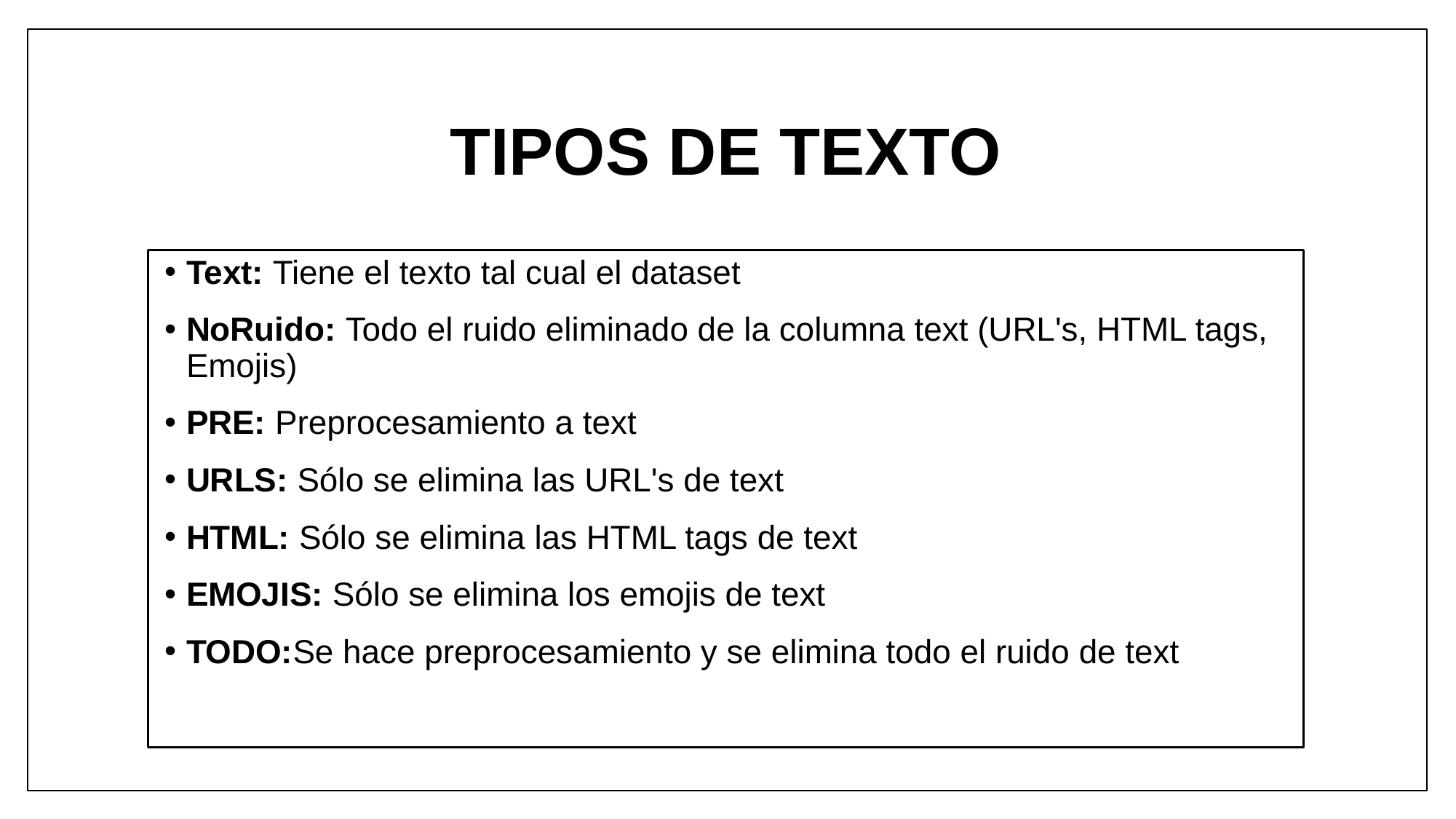

# TIPOS DE TEXTO
Text: Tiene el texto tal cual el dataset
NoRuido: Todo el ruido eliminado de la columna text (URL's, HTML tags, Emojis)
PRE: Preprocesamiento a text
URLS: Sólo se elimina las URL's de text
HTML: Sólo se elimina las HTML tags de text
EMOJIS: Sólo se elimina los emojis de text
TODO:Se hace preprocesamiento y se elimina todo el ruido de text